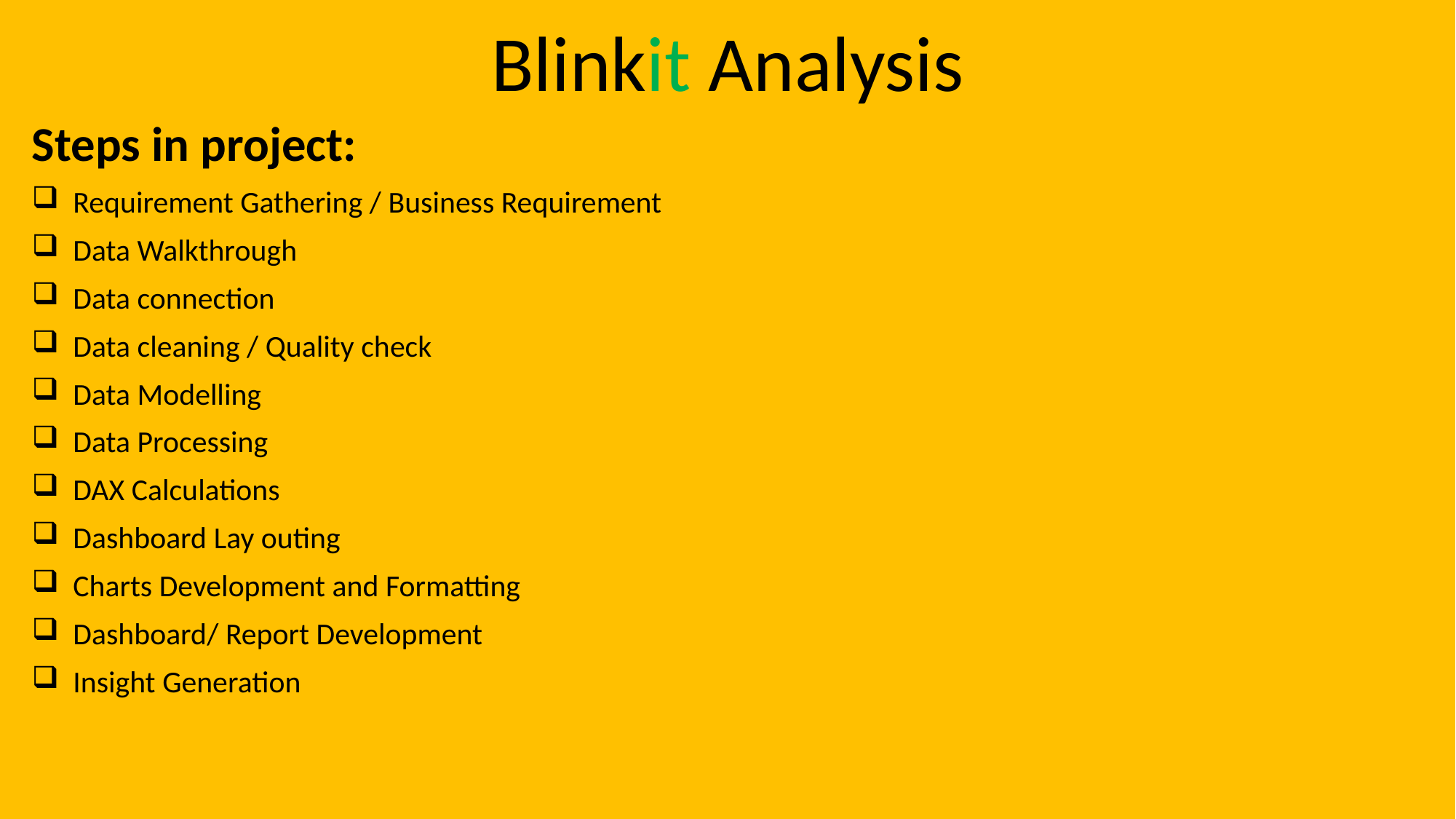

# Blinkit Analysis
Steps in project:
Requirement Gathering / Business Requirement
Data Walkthrough
Data connection
Data cleaning / Quality check
Data Modelling
Data Processing
DAX Calculations
Dashboard Lay outing
Charts Development and Formatting
Dashboard/ Report Development
Insight Generation